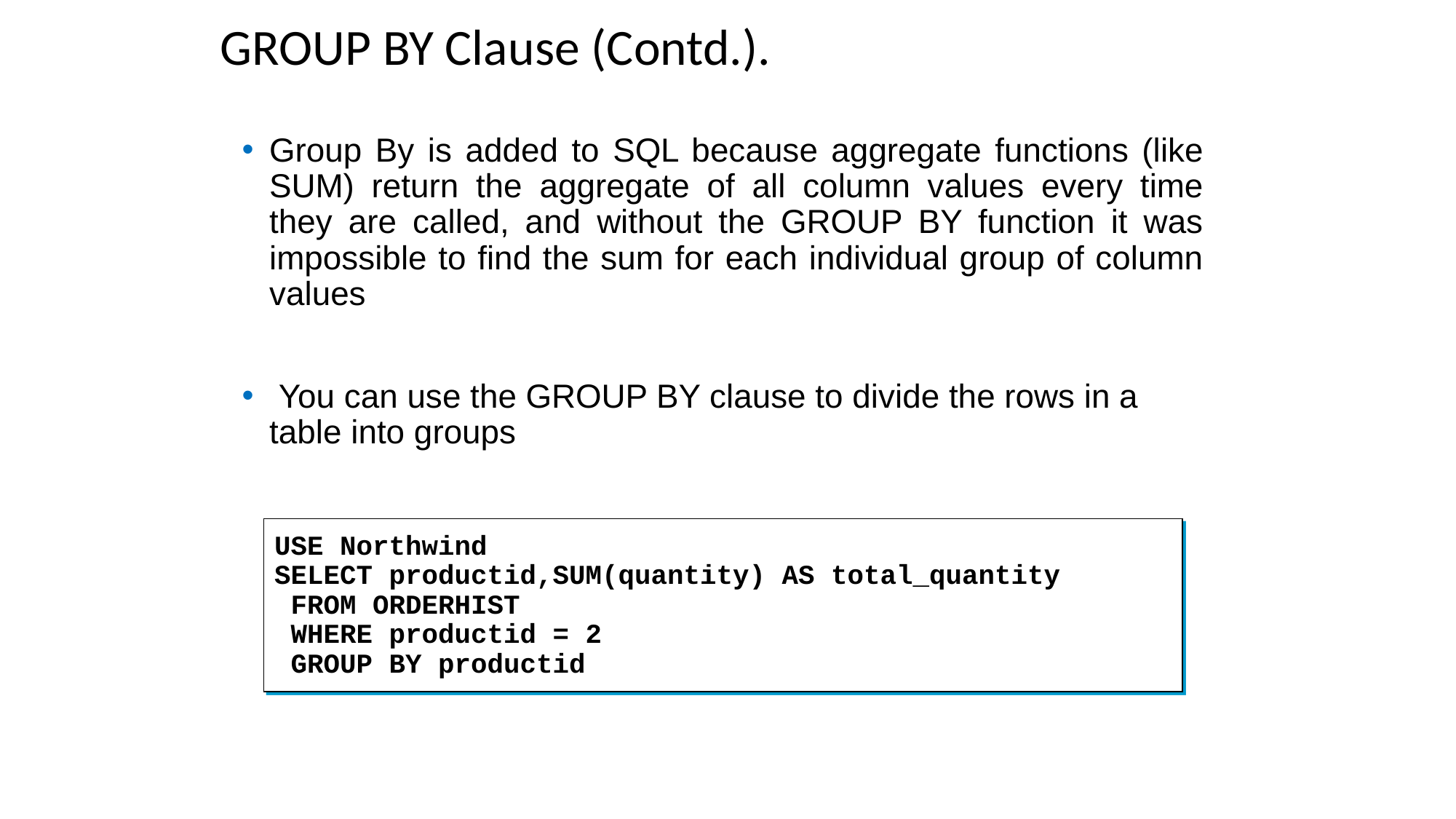

GROUP BY Clause (Contd.).
Group By is added to SQL because aggregate functions (like SUM) return the aggregate of all column values every time they are called, and without the GROUP BY function it was impossible to find the sum for each individual group of column values

 You can use the GROUP BY clause to divide the rows in a table into groups

USE Northwind
SELECT productid,SUM(quantity) AS total_quantity
 FROM ORDERHIST
 WHERE productid = 2
 GROUP BY productid